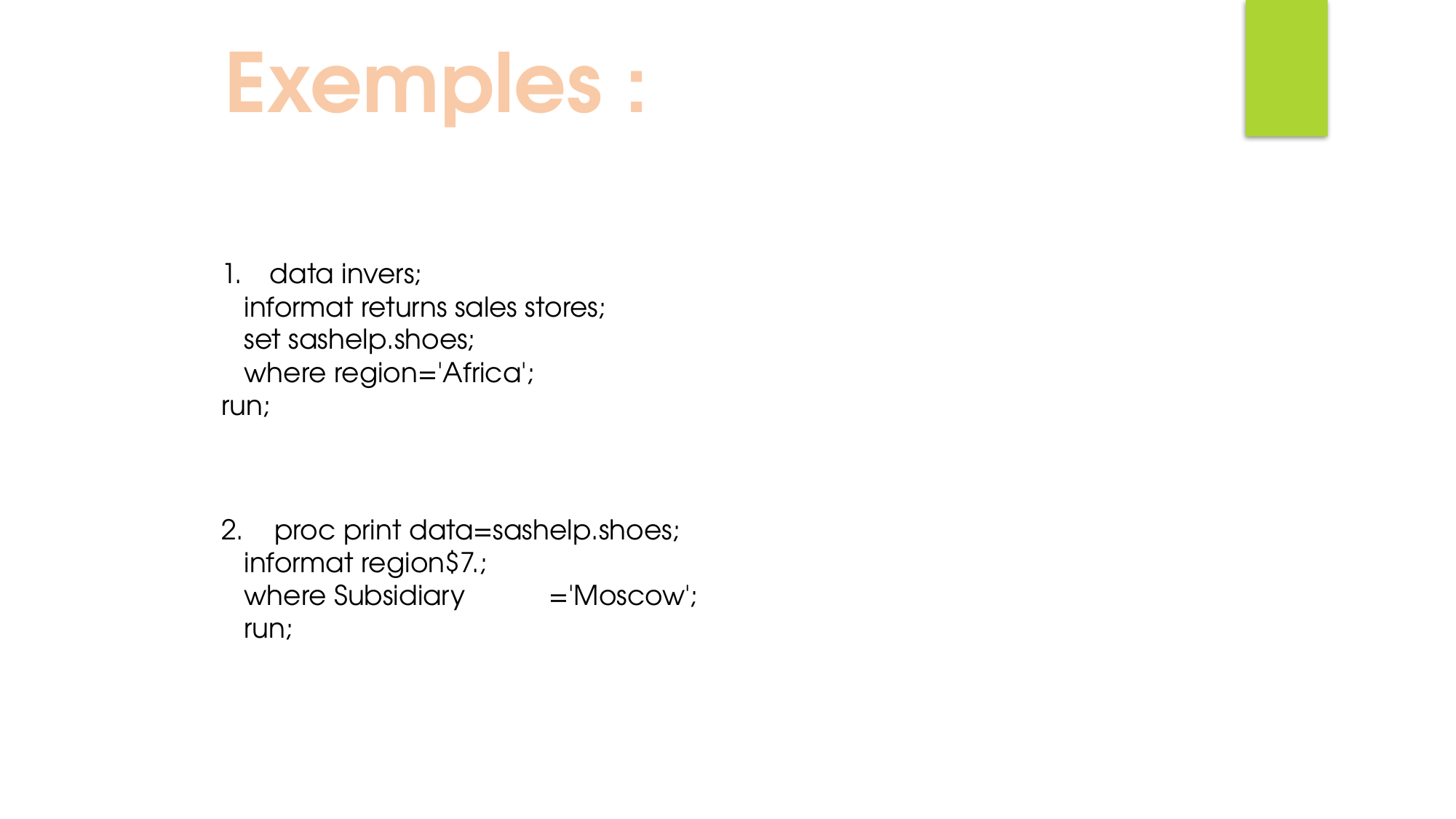

Exemples :
 data invers;
   informat returns sales stores;
   set sashelp.shoes;
   where region='Africa';
run;
2.    proc print data=sashelp.shoes;
   informat region$7.;
   where Subsidiary	='Moscow';
   run;